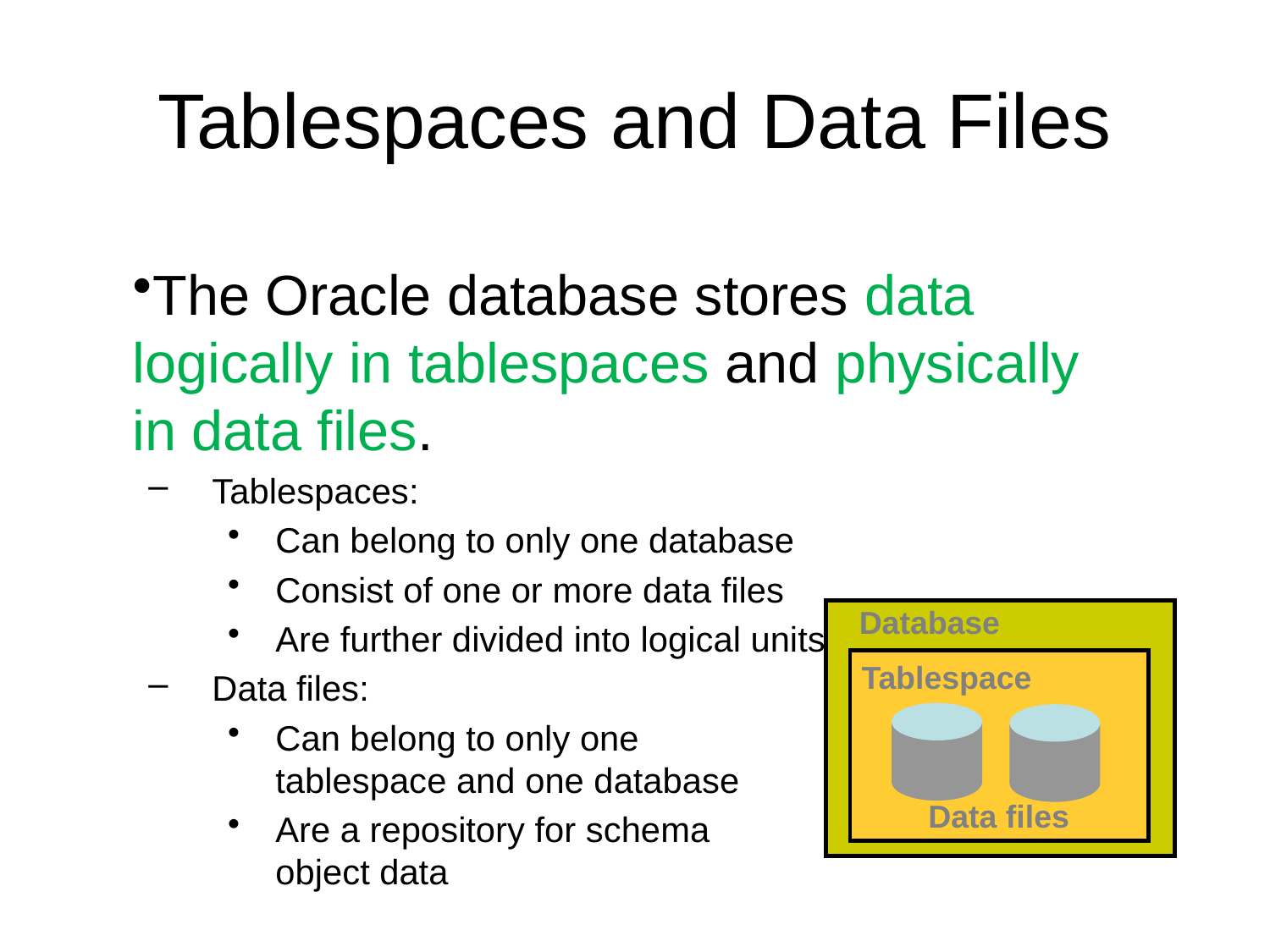

# Tablespaces and Data Files
The Oracle database stores data logically in tablespaces and physically in data files.
Tablespaces:
Can belong to only one database
Consist of one or more data files
Are further divided into logical units of storage
Data files:
Can belong to only one
tablespace and one database
Are a repository for schema
object data

Database

Tablespace

Data files